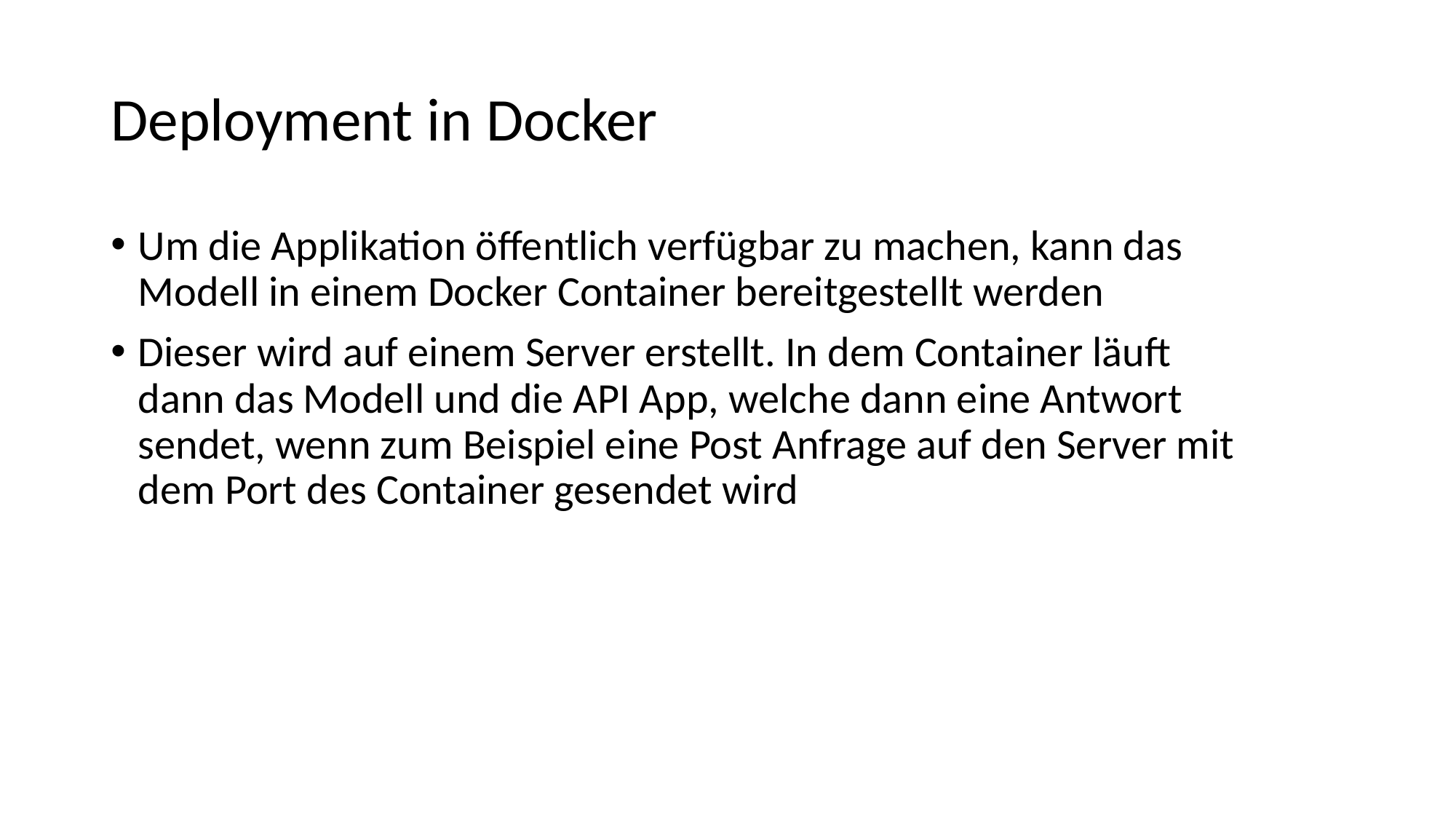

# Deployment in Docker
Um die Applikation öffentlich verfügbar zu machen, kann das Modell in einem Docker Container bereitgestellt werden
Dieser wird auf einem Server erstellt. In dem Container läuft dann das Modell und die API App, welche dann eine Antwort sendet, wenn zum Beispiel eine Post Anfrage auf den Server mit dem Port des Container gesendet wird